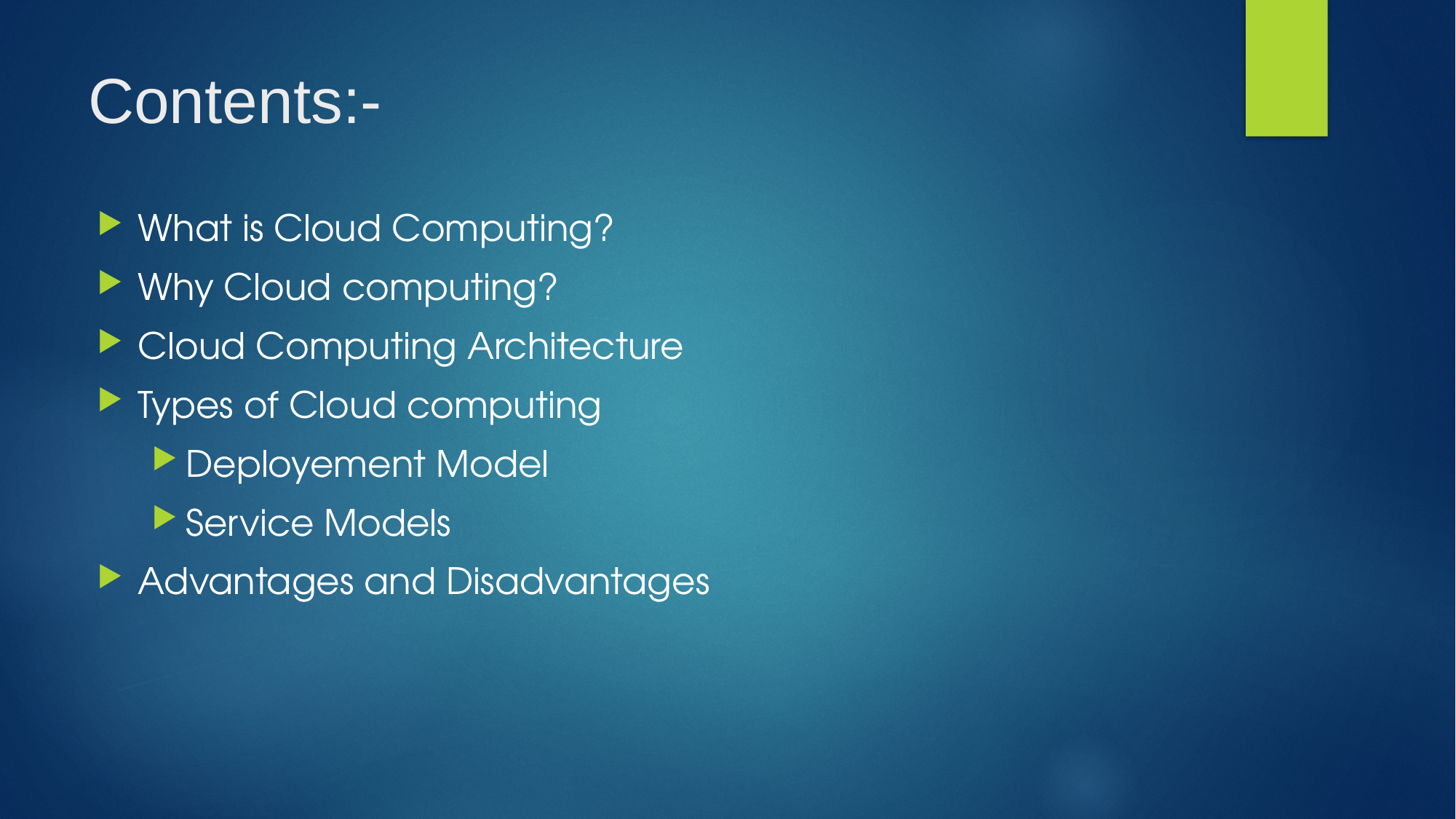

# Contents:-
What is Cloud Computing?
Why Cloud computing?
Cloud Computing Architecture
Types of Cloud computing
Deployement Model
Service Models
Advantages and Disadvantages